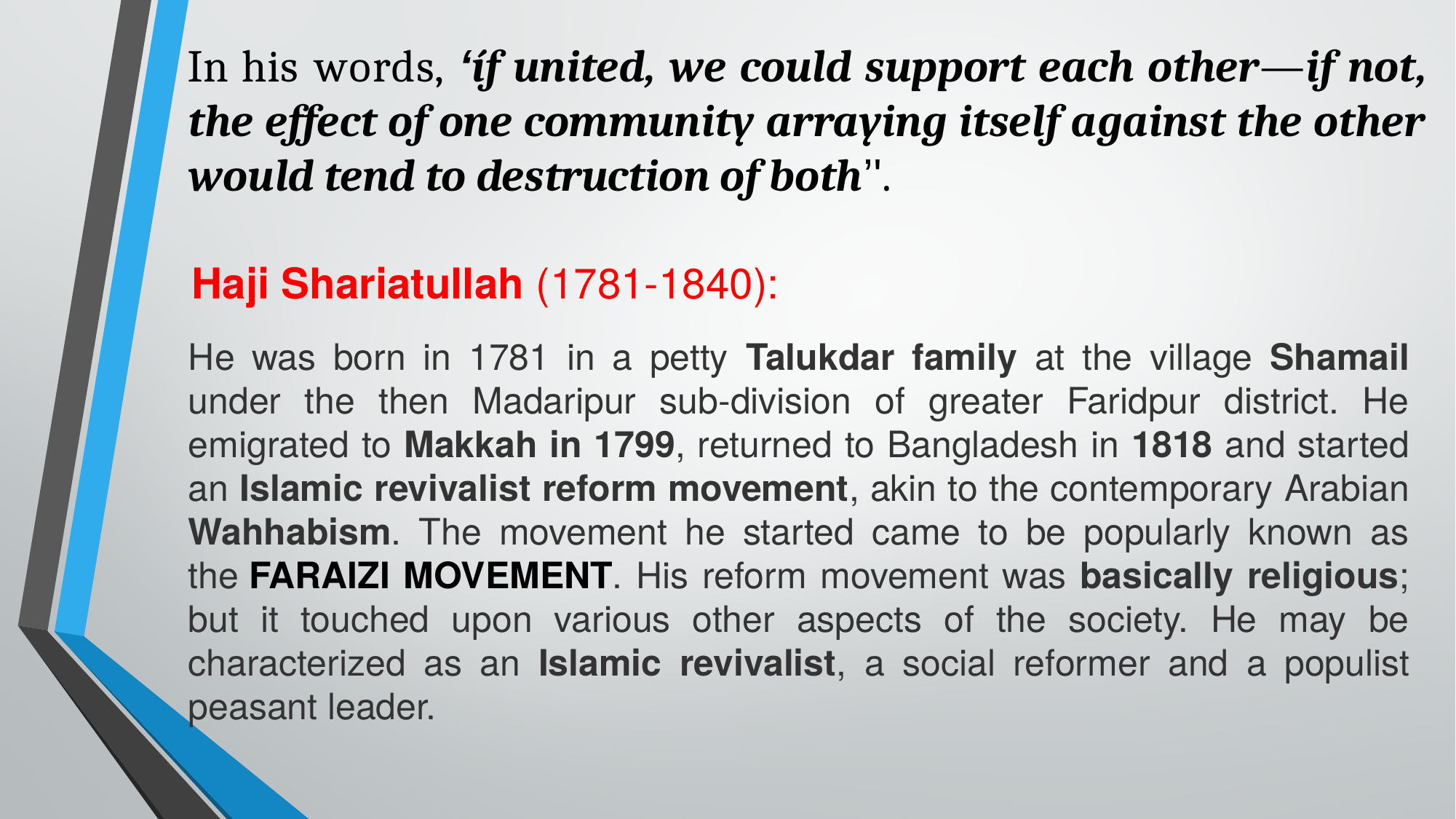

In his words, ‘íf united, we could support each other—if not, the effect of one community arraying itself against the other would tend to destruction of both’'.
Haji Shariatullah (1781-1840):
He was born in 1781 in a petty Talukdar family at the village Shamail under the then Madaripur sub-division of greater Faridpur district. He emigrated to Makkah in 1799, returned to Bangladesh in 1818 and started an Islamic revivalist reform movement, akin to the contemporary Arabian Wahhabism. The movement he started came to be popularly known as the faraizi movement. His reform movement was basically religious; but it touched upon various other aspects of the society. He may be characterized as an Islamic revivalist, a social reformer and a populist peasant leader.